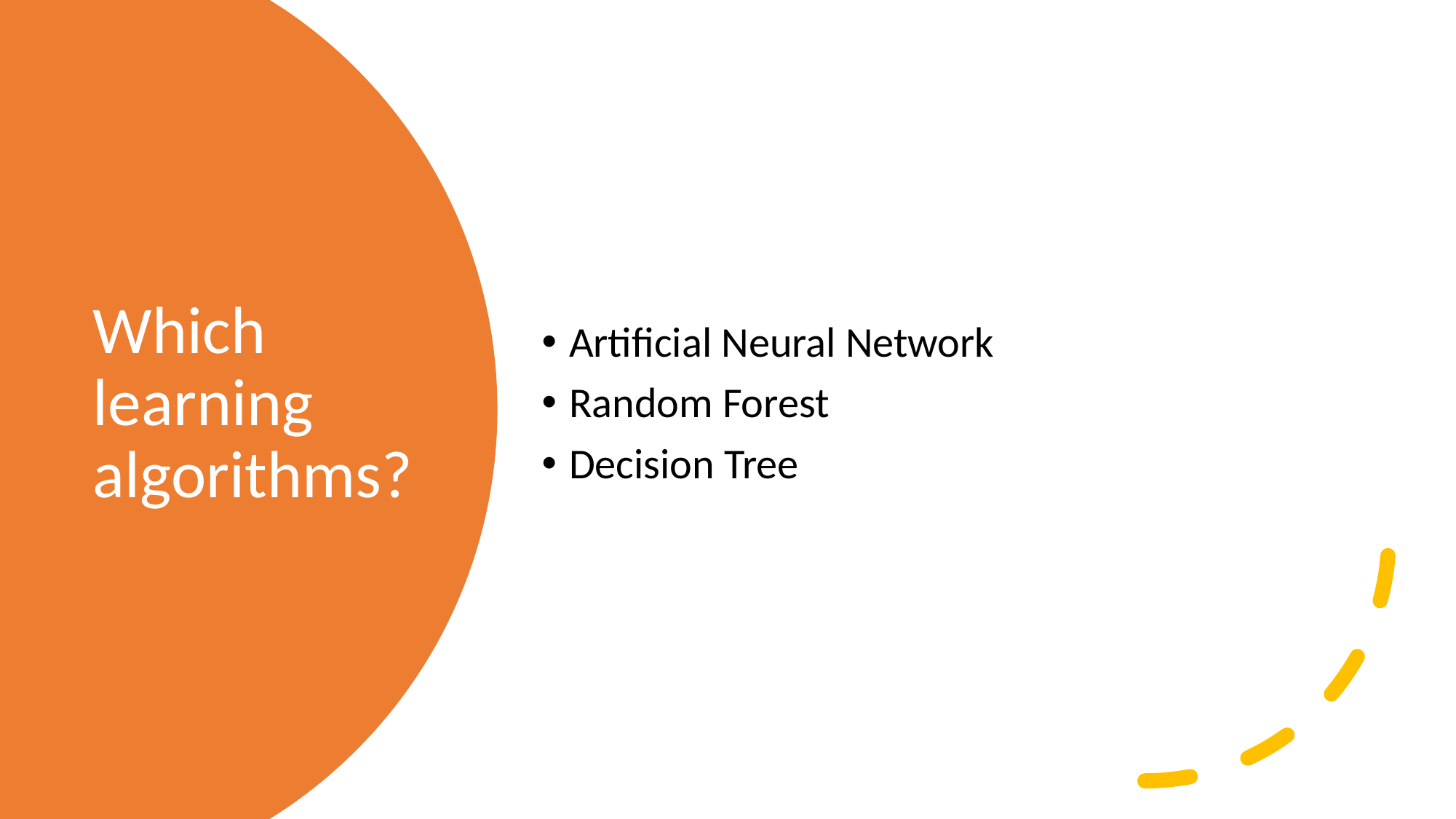

Artificial Neural Network
Random Forest
Decision Tree
# Which learning algorithms?